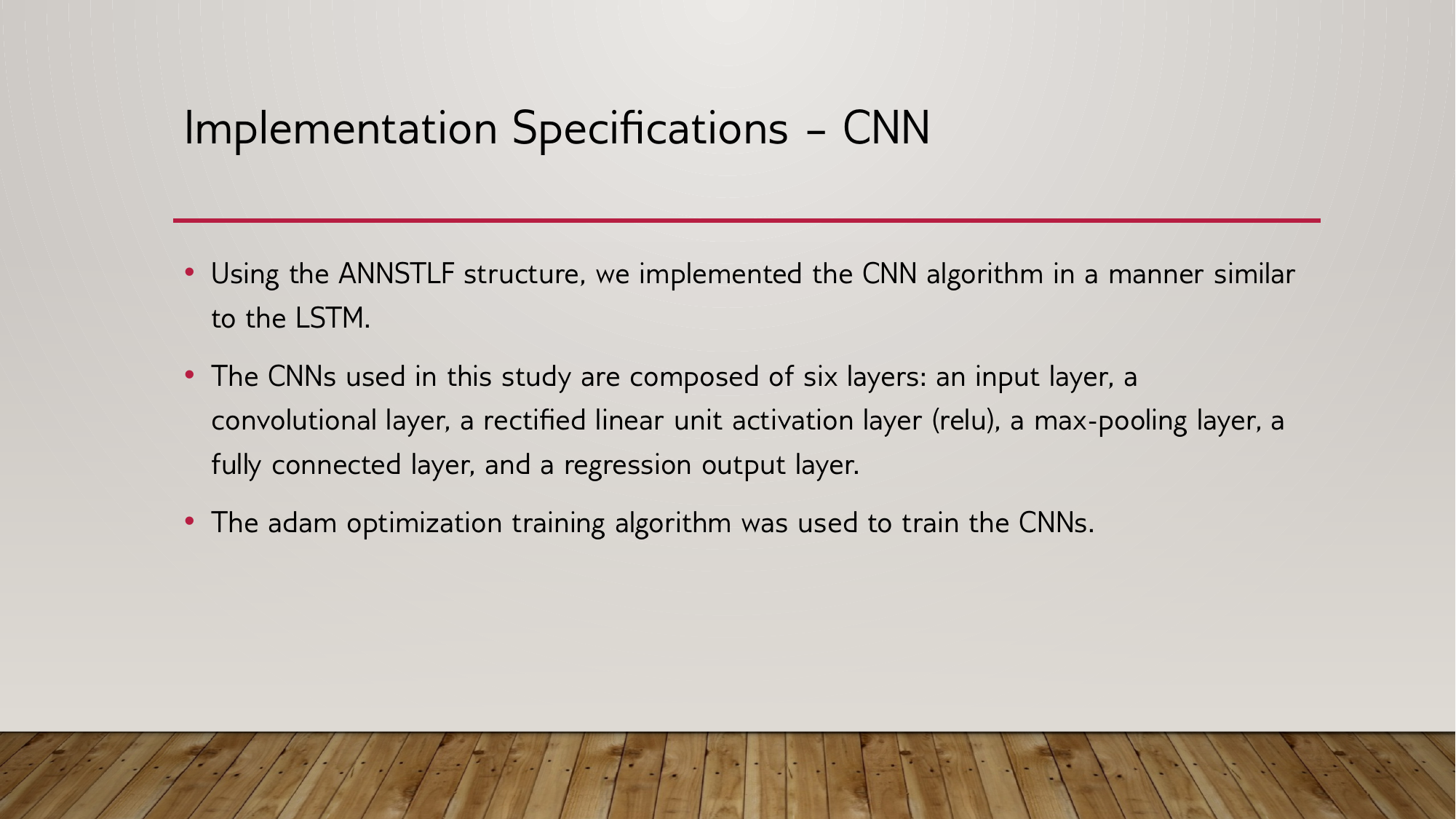

# Implementation Specifications – CNN
Using the ANNSTLF structure, we implemented the CNN algorithm in a manner similar to the LSTM.
The CNNs used in this study are composed of six layers: an input layer, a convolutional layer, a rectified linear unit activation layer (relu), a max-pooling layer, a fully connected layer, and a regression output layer.
The adam optimization training algorithm was used to train the CNNs.